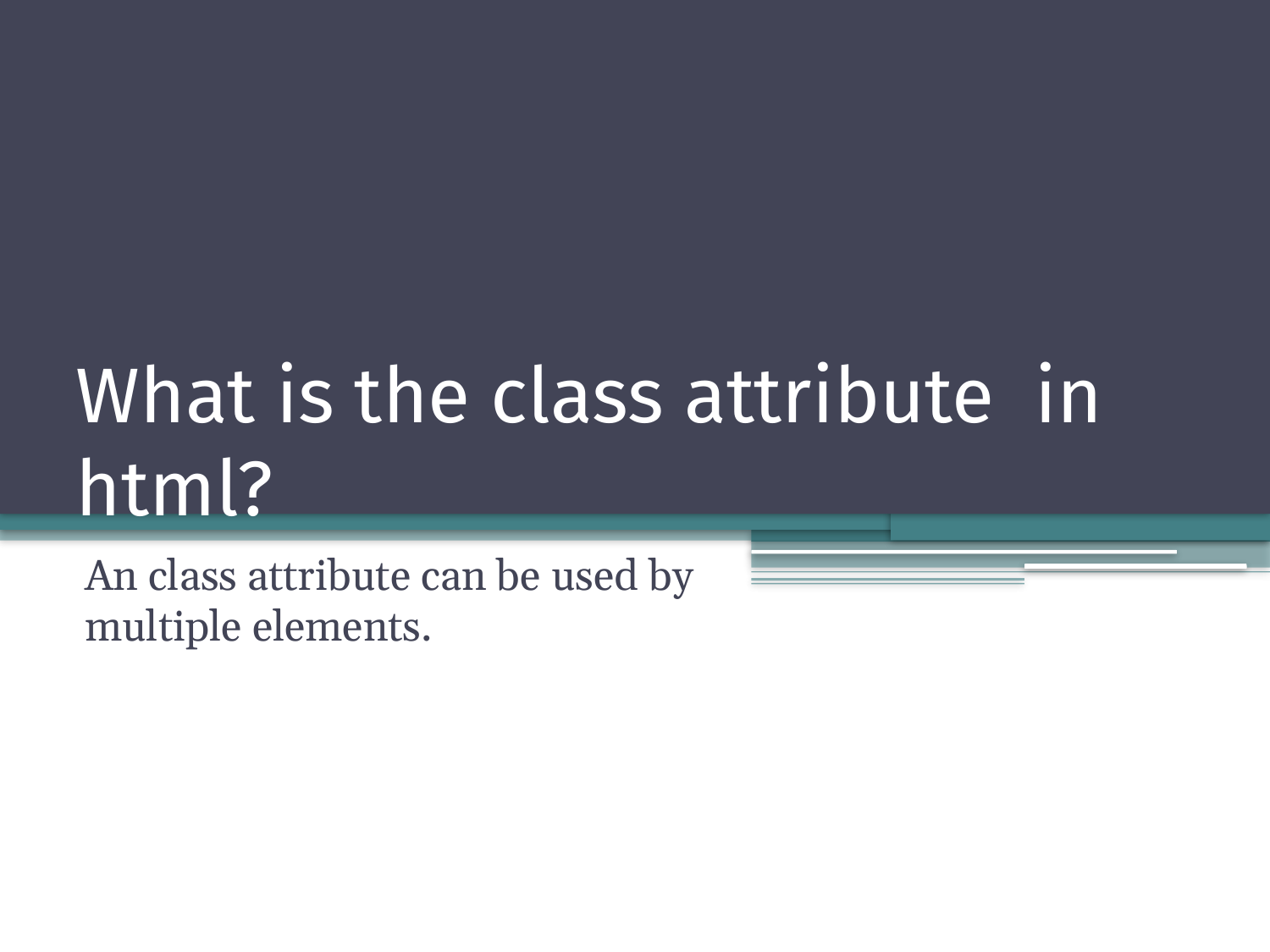

# What is the class attribute  in html?
An class attribute can be used by multiple elements.